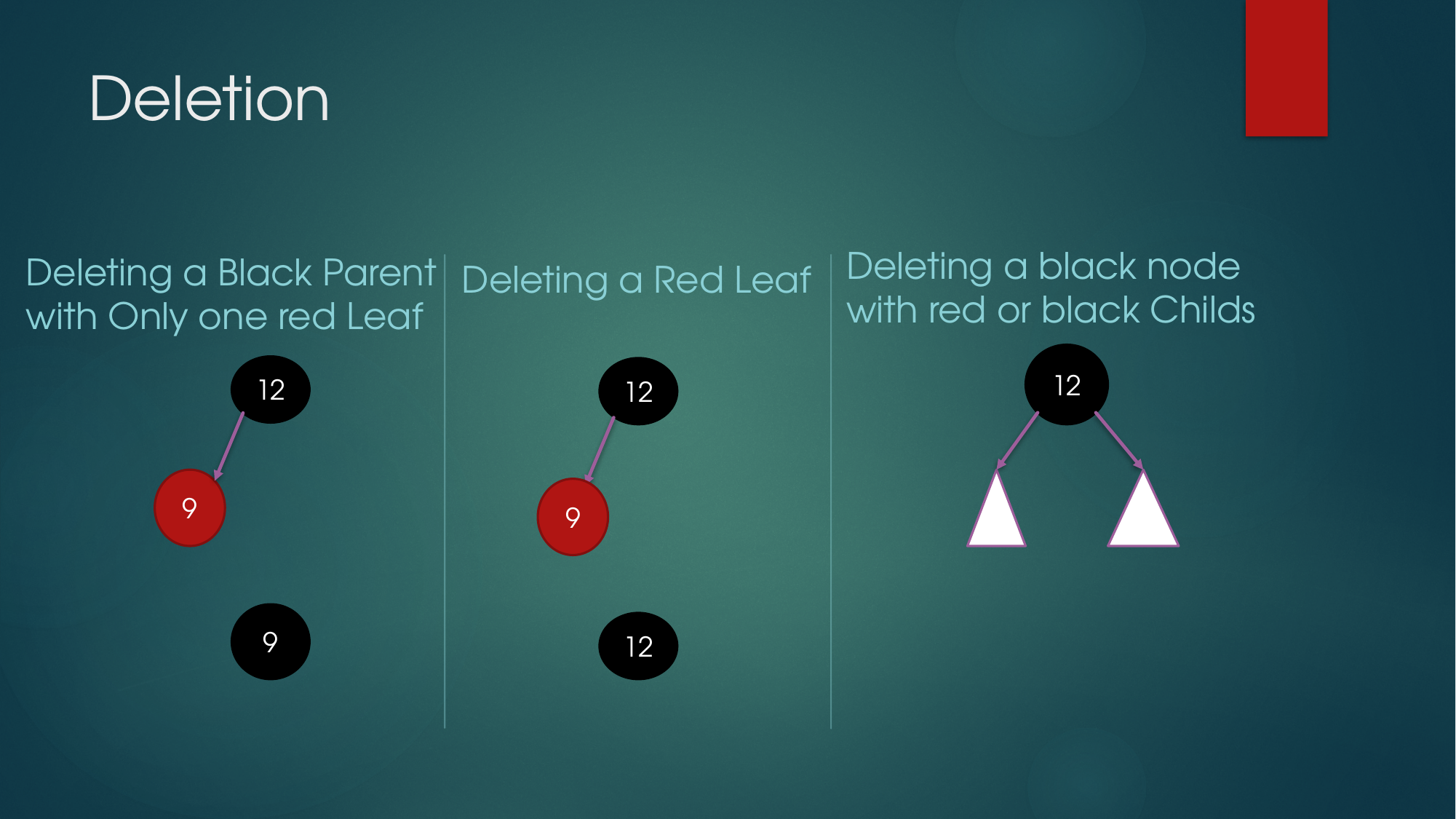

# Deletion
Deleting a Red Leaf
Deleting a black node with red or black Childs
Deleting a Black Parent with Only one red Leaf
12
12
12
9

9
9
12